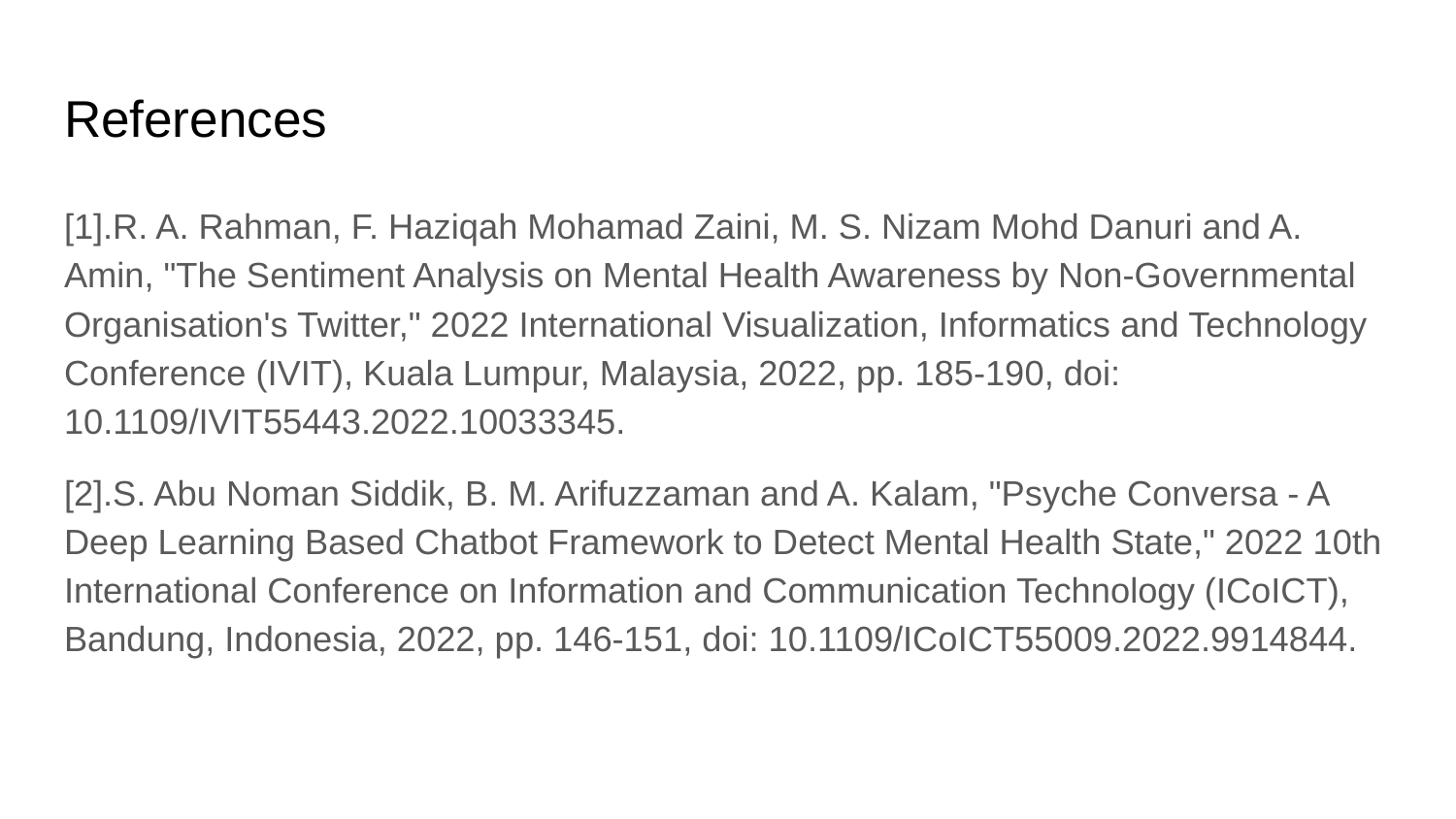

# References
[1].R. A. Rahman, F. Haziqah Mohamad Zaini, M. S. Nizam Mohd Danuri and A. Amin, "The Sentiment Analysis on Mental Health Awareness by Non-Governmental Organisation's Twitter," 2022 International Visualization, Informatics and Technology Conference (IVIT), Kuala Lumpur, Malaysia, 2022, pp. 185-190, doi: 10.1109/IVIT55443.2022.10033345.
[2].S. Abu Noman Siddik, B. M. Arifuzzaman and A. Kalam, "Psyche Conversa - A Deep Learning Based Chatbot Framework to Detect Mental Health State," 2022 10th International Conference on Information and Communication Technology (ICoICT), Bandung, Indonesia, 2022, pp. 146-151, doi: 10.1109/ICoICT55009.2022.9914844.